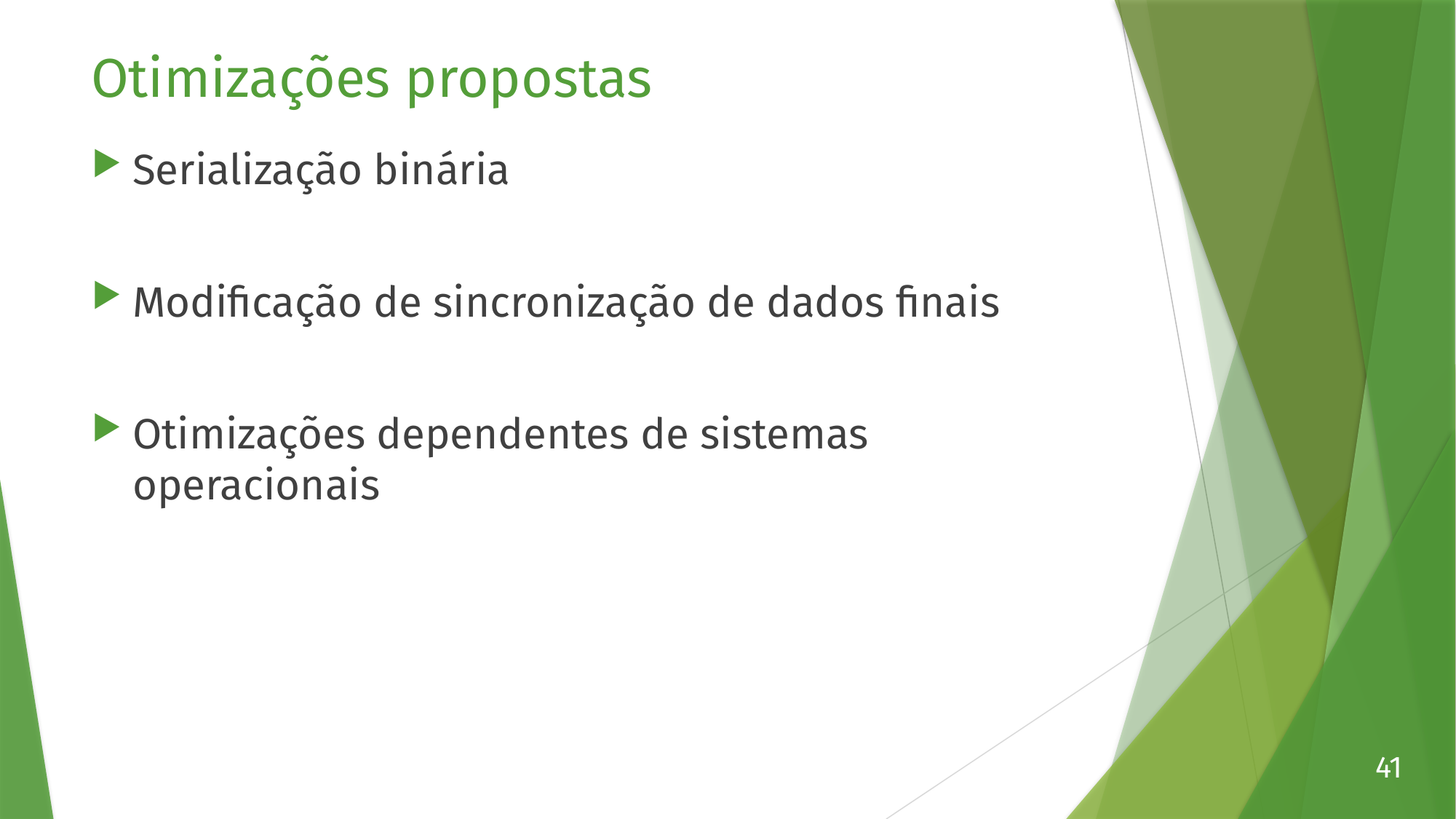

# Otimizações propostas
Serialização binária

Modificação de sincronização de dados finais

Otimizações dependentes de sistemas operacionais
41